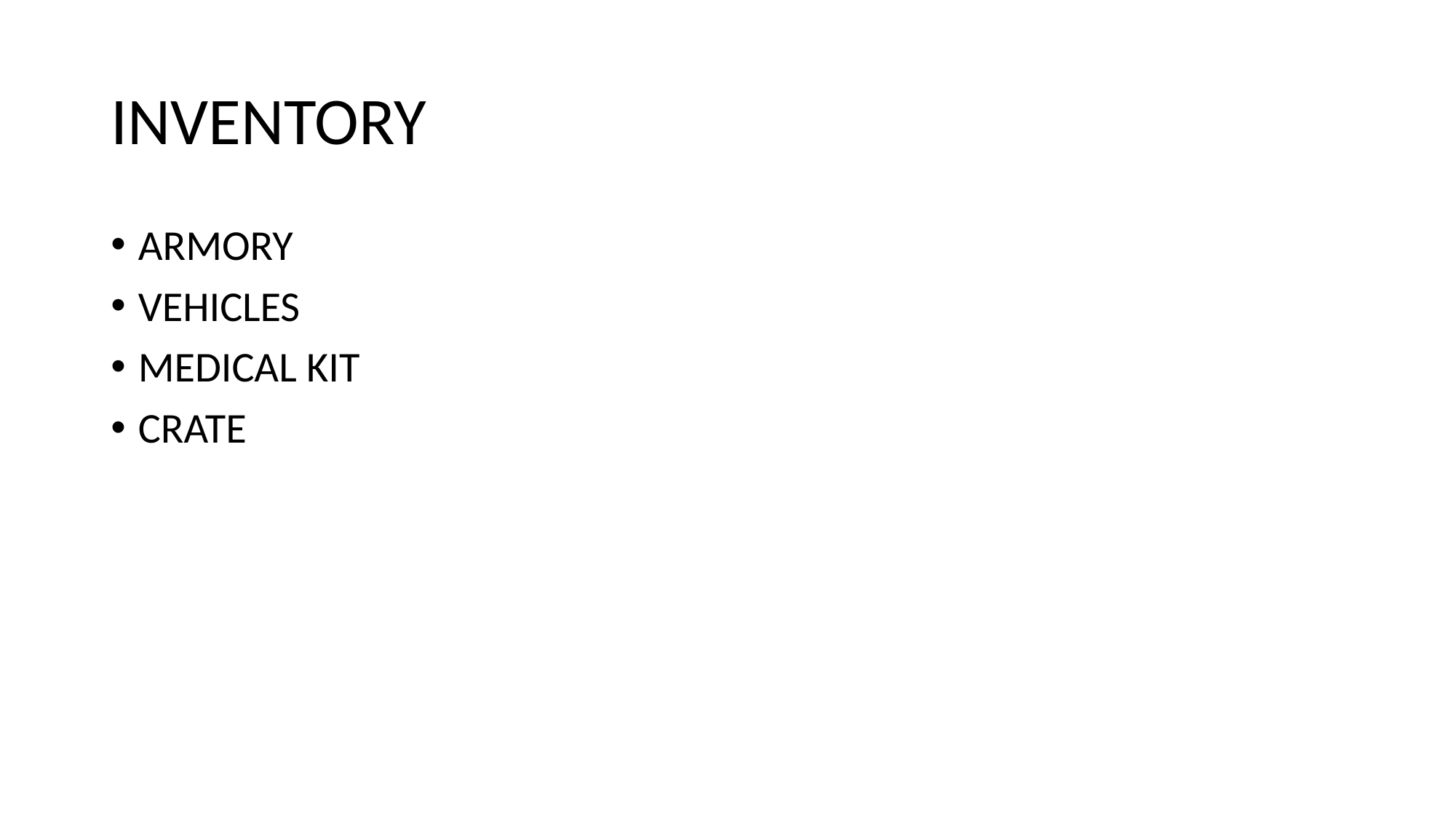

# INVENTORY
ARMORY
VEHICLES
MEDICAL KIT
CRATE